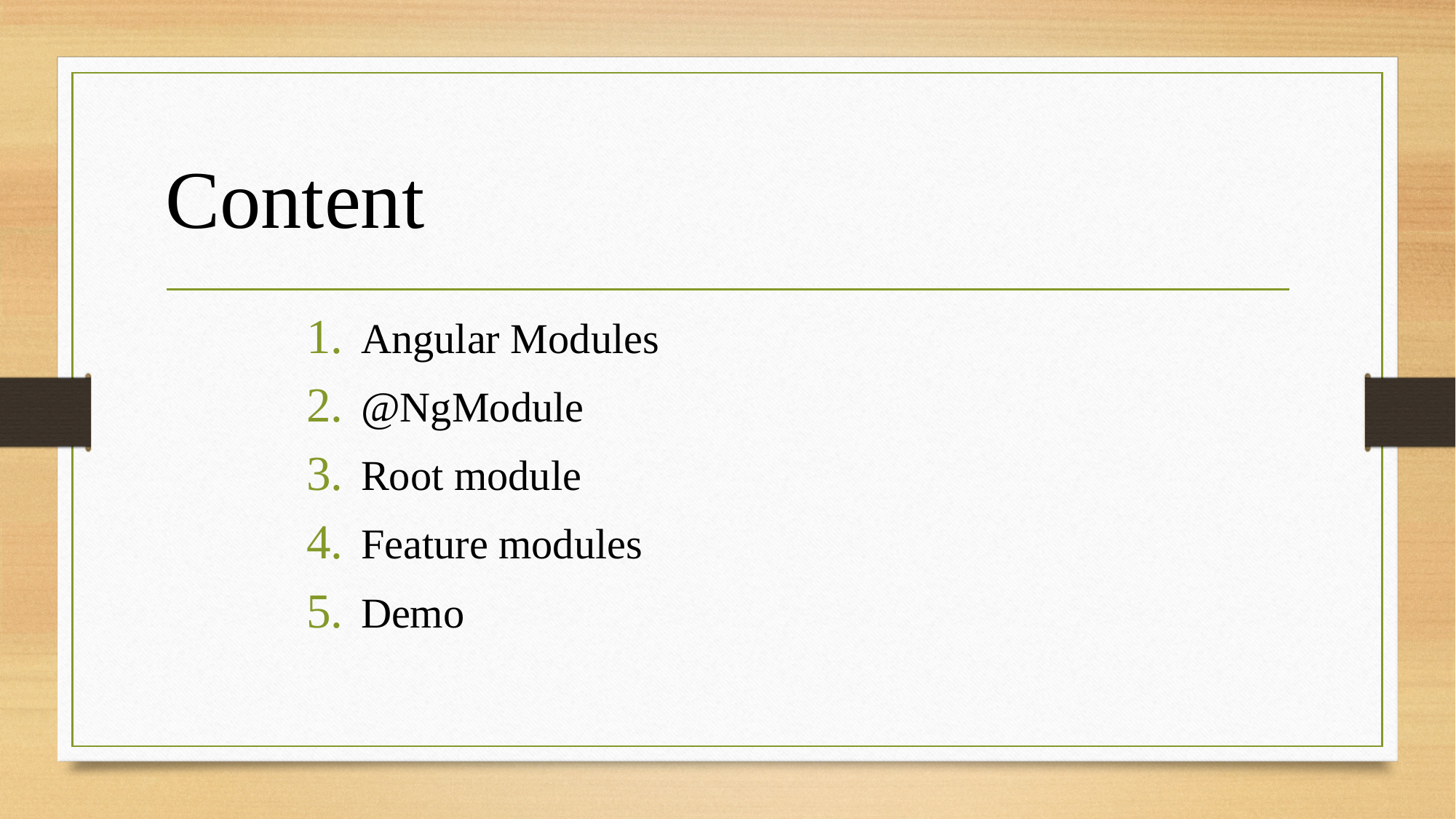

# Content
Angular Modules
@NgModule
Root module
Feature modules
Demo